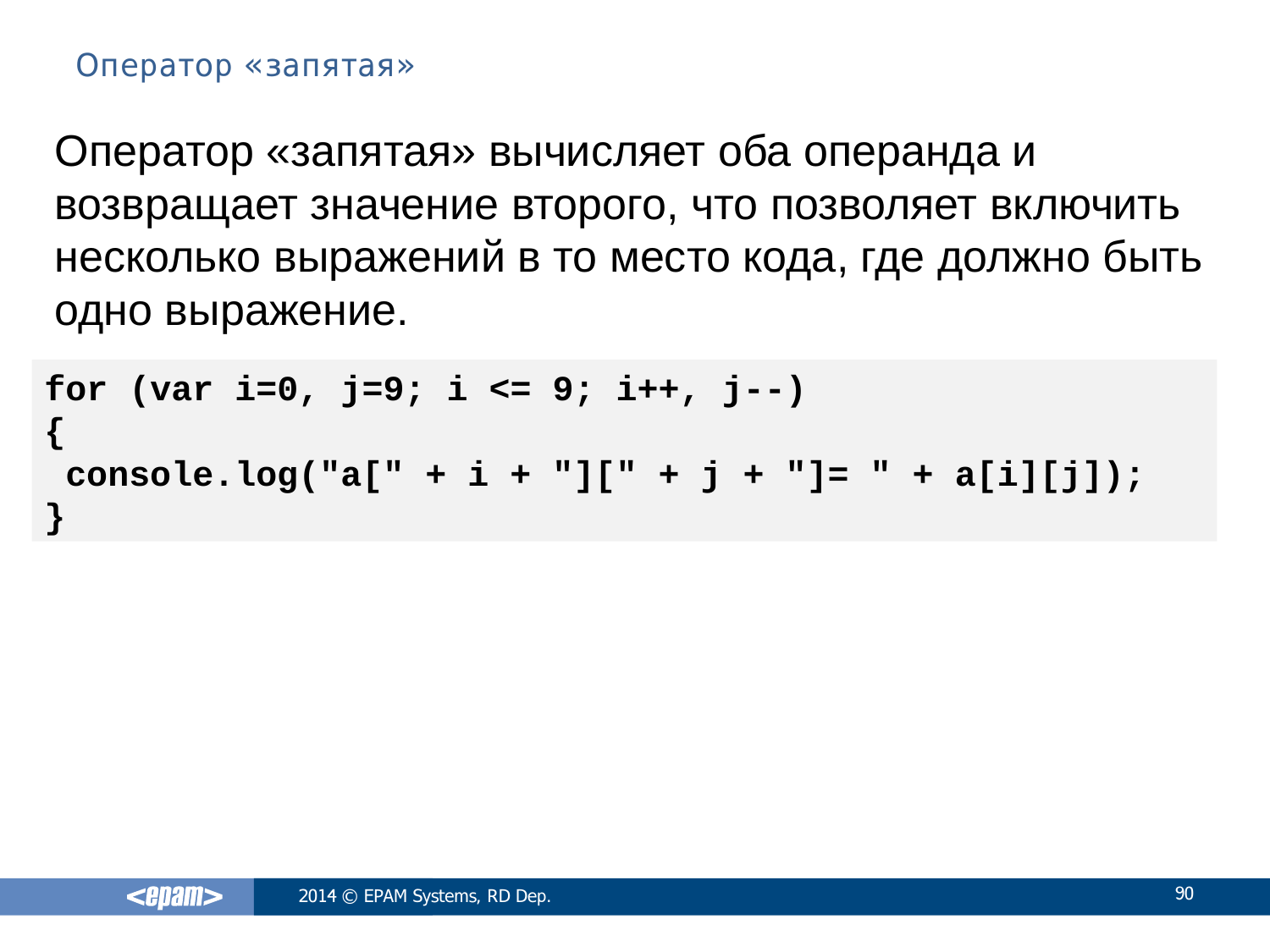

# Оператор «запятая»
Оператор «запятая» вычисляет оба операнда и возвращает значение второго, что позволяет включить несколько выражений в то место кода, где должно быть одно выражение.
for (var i=0, j=9; i <= 9; i++, j--)
{
 console.log("a[" + i + "][" + j + "]= " + a[i][j]);
}
90
2014 © EPAM Systems, RD Dep.